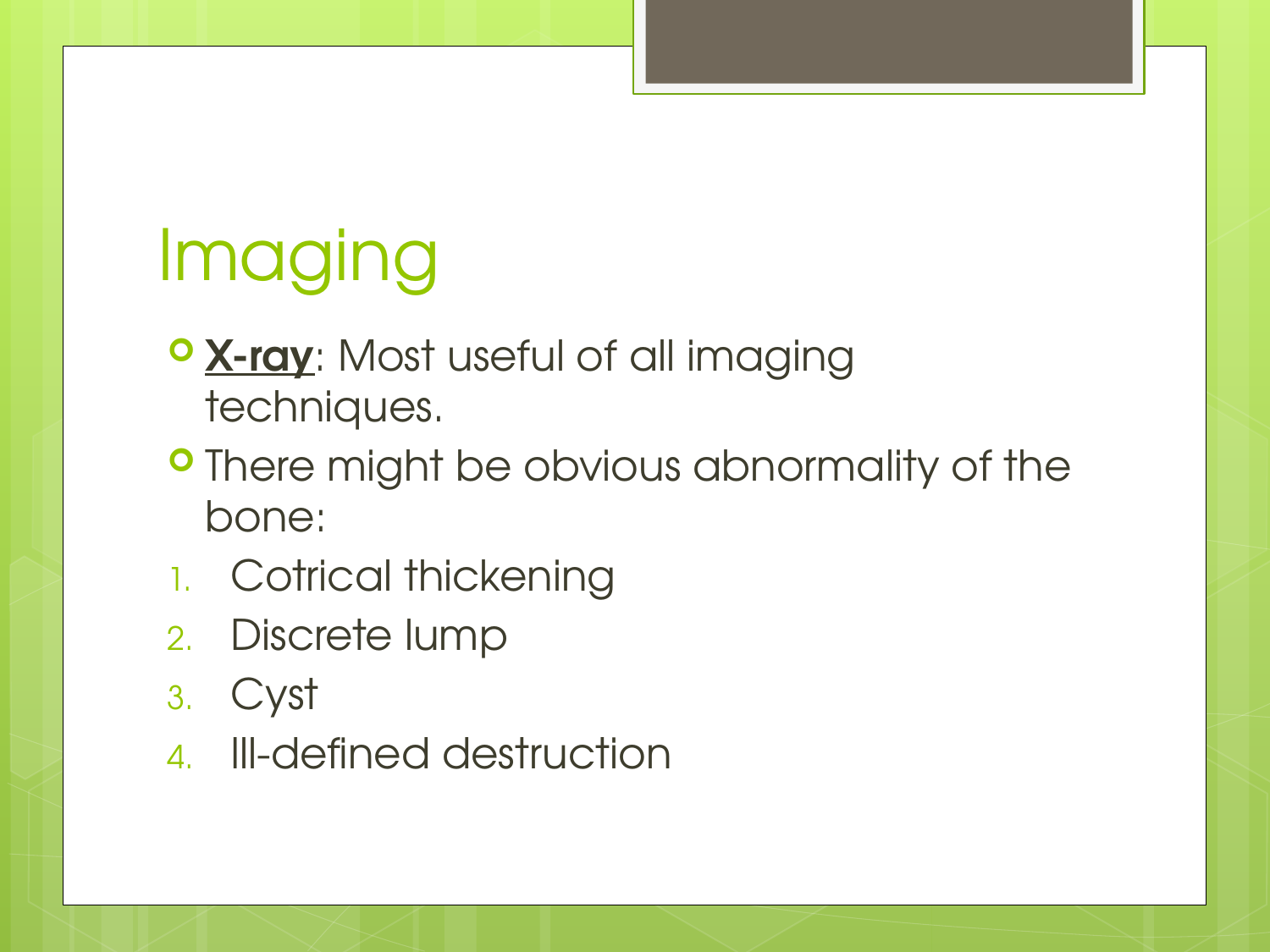

# Imaging
X-ray: Most useful of all imaging techniques.
There might be obvious abnormality of the bone:
Cotrical thickening
Discrete lump
Cyst
Ill-defined destruction